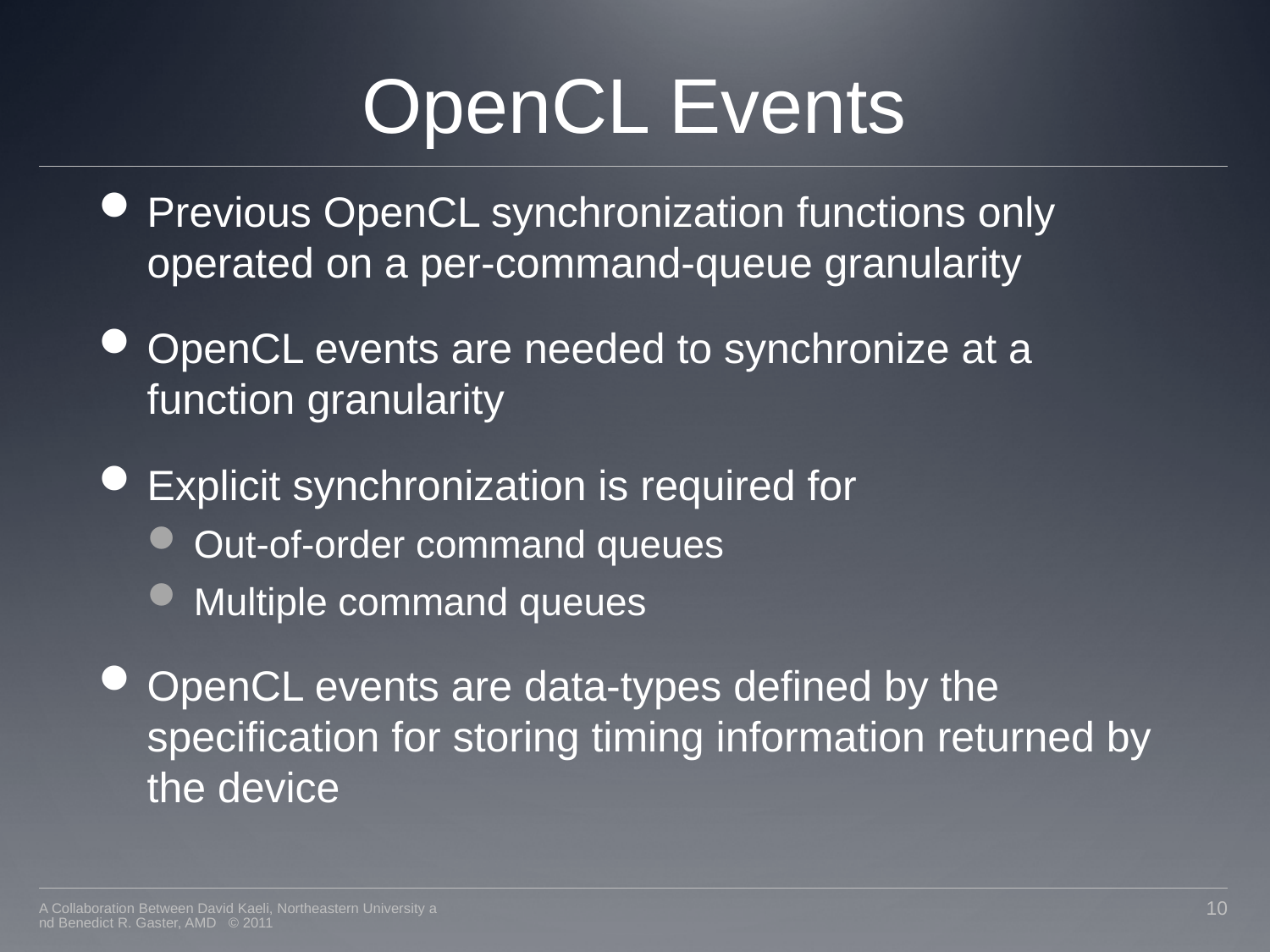

# OpenCL Events
Previous OpenCL synchronization functions only operated on a per-command-queue granularity
OpenCL events are needed to synchronize at a function granularity
Explicit synchronization is required for
Out-of-order command queues
Multiple command queues
OpenCL events are data-types defined by the specification for storing timing information returned by the device
A Collaboration Between David Kaeli, Northeastern University and Benedict R. Gaster, AMD   © 2011
10